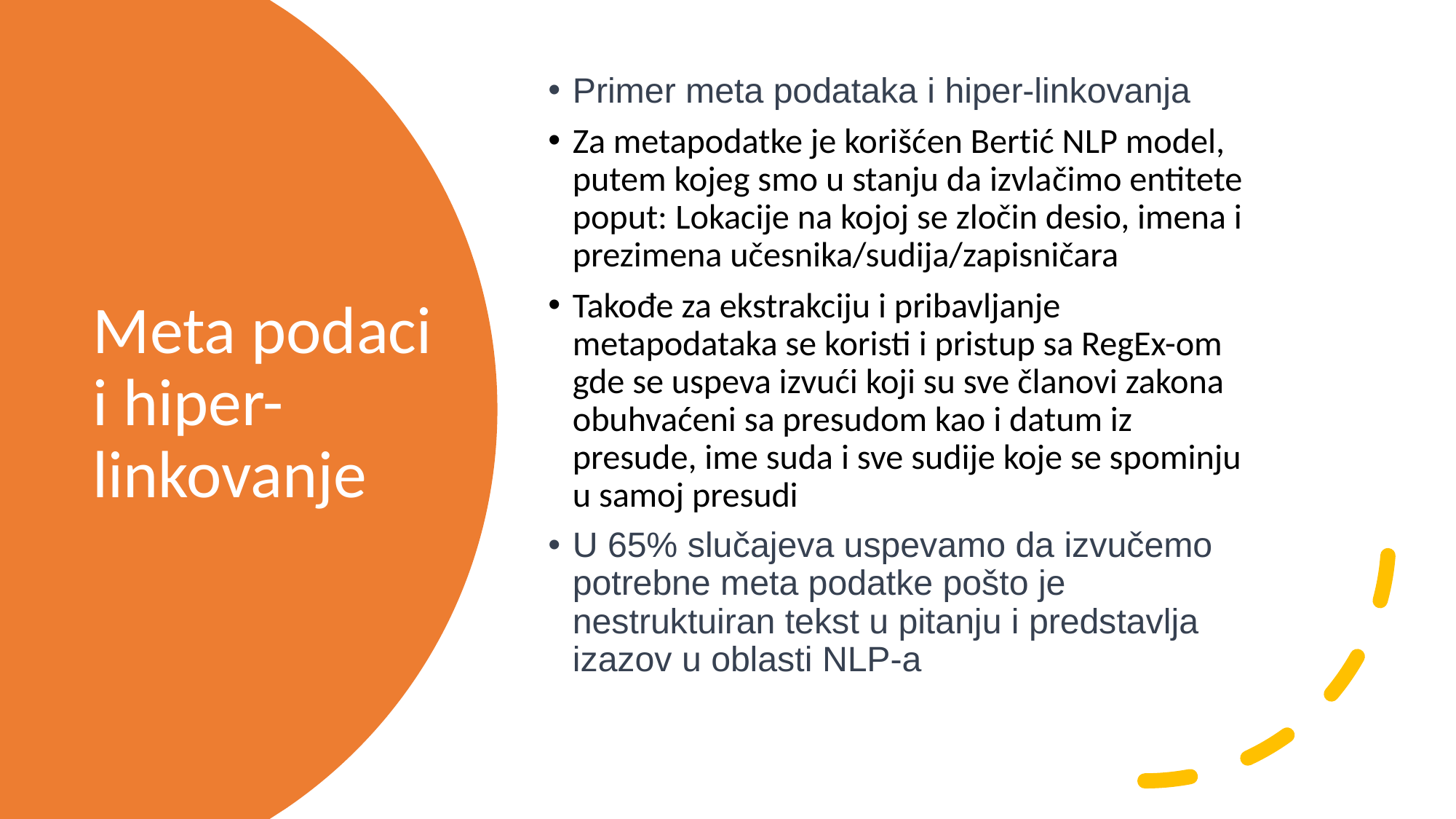

Primer meta podataka i hiper-linkovanja
Za metapodatke je korišćen Bertić NLP model, putem kojeg smo u stanju da izvlačimo entitete poput: Lokacije na kojoj se zločin desio, imena i prezimena učesnika/sudija/zapisničara
Takođe za ekstrakciju i pribavljanje metapodataka se koristi i pristup sa RegEx-om gde se uspeva izvući koji su sve članovi zakona obuhvaćeni sa presudom kao i datum iz presude, ime suda i sve sudije koje se spominju u samoj presudi
U 65% slučajeva uspevamo da izvučemo potrebne meta podatke pošto je nestruktuiran tekst u pitanju i predstavlja izazov u oblasti NLP-a

# Meta podaci i hiper-linkovanje